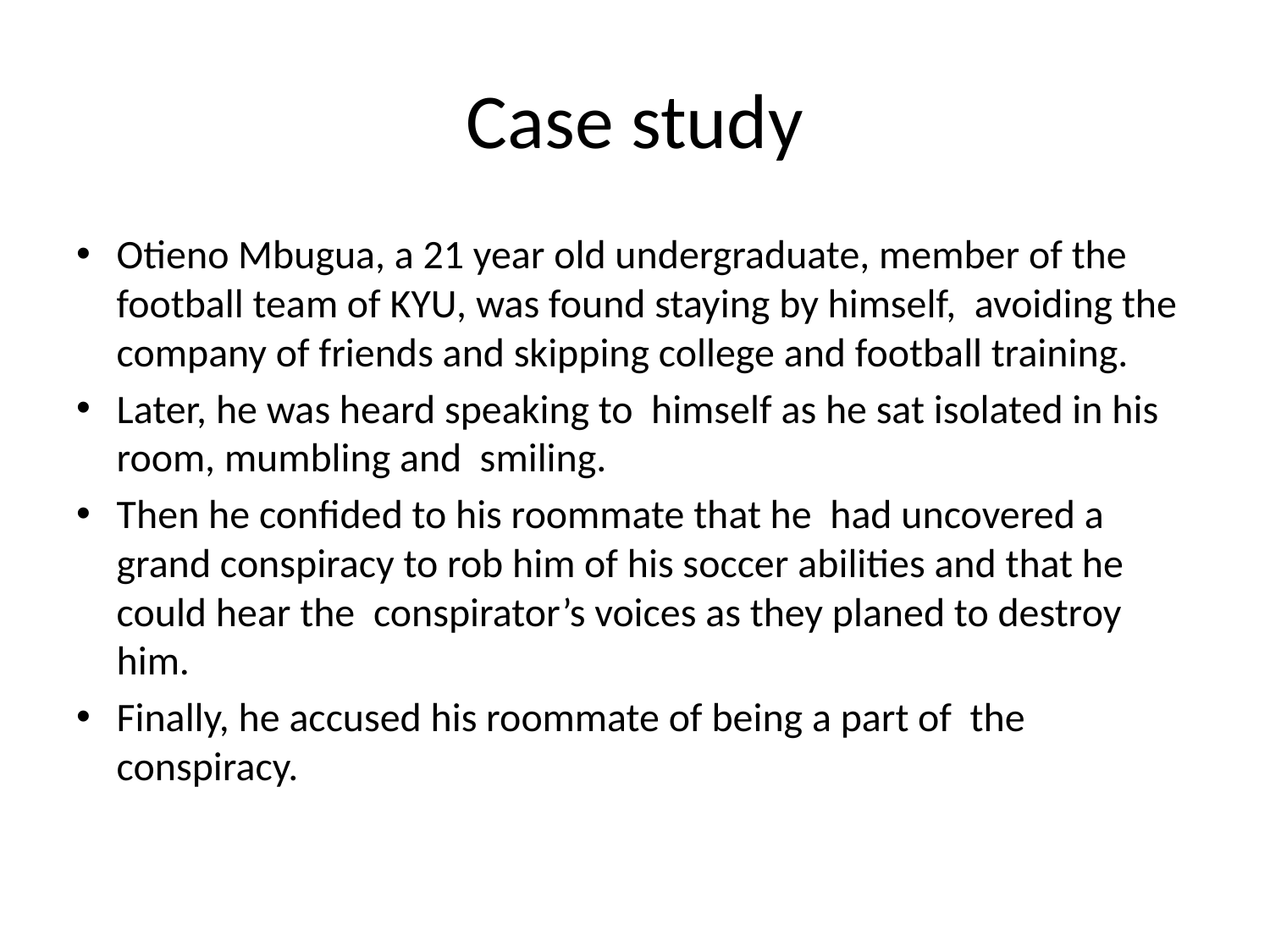

# Case study
Otieno Mbugua, a 21 year old undergraduate, member of the football team of KYU, was found staying by himself,  avoiding the company of friends and skipping college and football training.
Later, he was heard speaking to  himself as he sat isolated in his room, mumbling and  smiling.
Then he confided to his roommate that he  had uncovered a grand conspiracy to rob him of his soccer abilities and that he could hear the  conspirator’s voices as they planed to destroy him.
Finally, he accused his roommate of being a part of  the conspiracy.